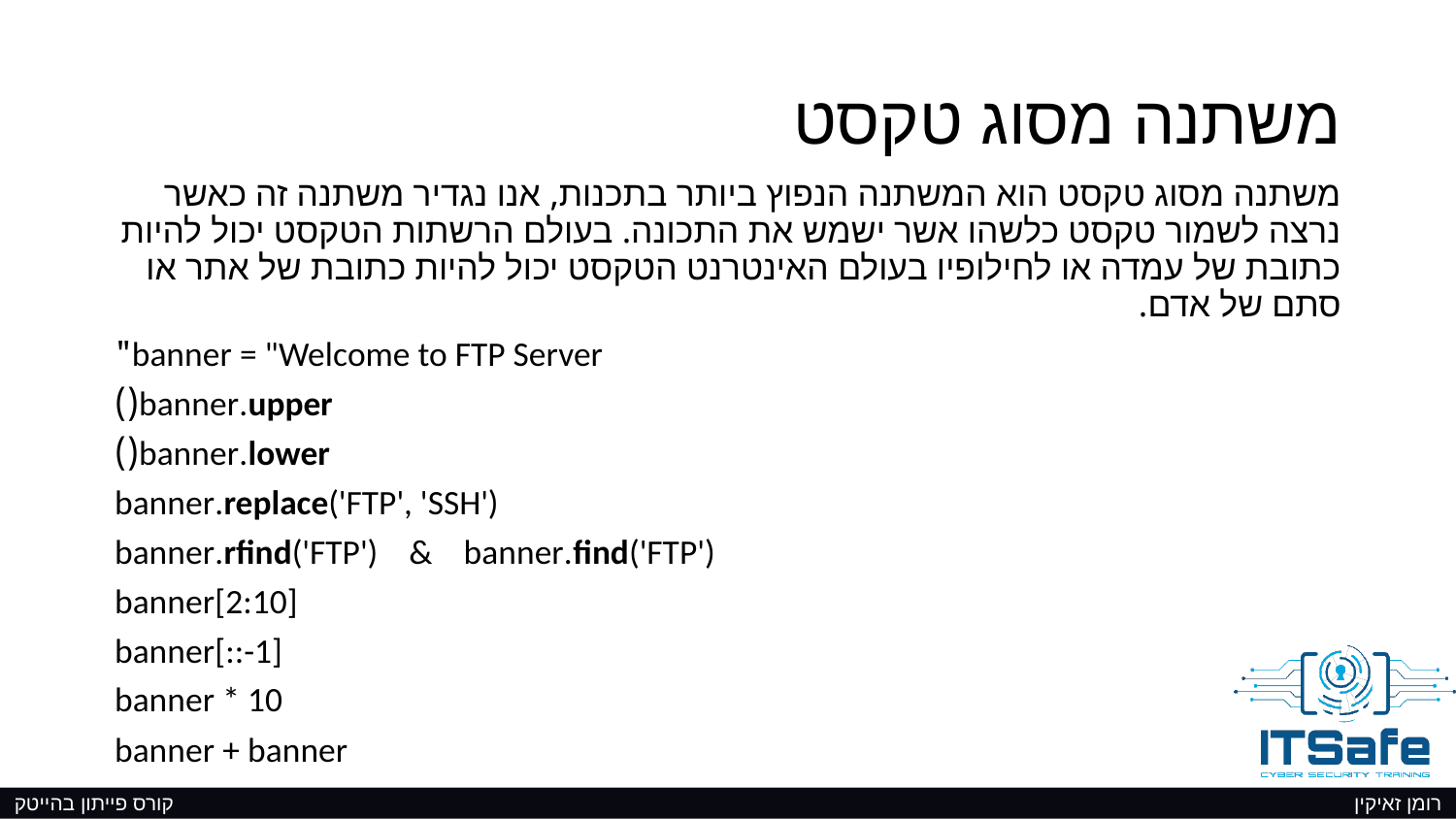

# משתנה מסוג טקסט
משתנה מסוג טקסט הוא המשתנה הנפוץ ביותר בתכנות, אנו נגדיר משתנה זה כאשר נרצה לשמור טקסט כלשהו אשר ישמש את התכונה. בעולם הרשתות הטקסט יכול להיות כתובת של עמדה או לחילופיו בעולם האינטרנט הטקסט יכול להיות כתובת של אתר או סתם של אדם.
banner = "Welcome to FTP Server"
banner.upper()
banner.lower()
banner.replace('FTP', 'SSH')
banner.rfind('FTP')    &    banner.find('FTP')
banner[2:10]
banner[::-1]
banner * 10
banner + banner